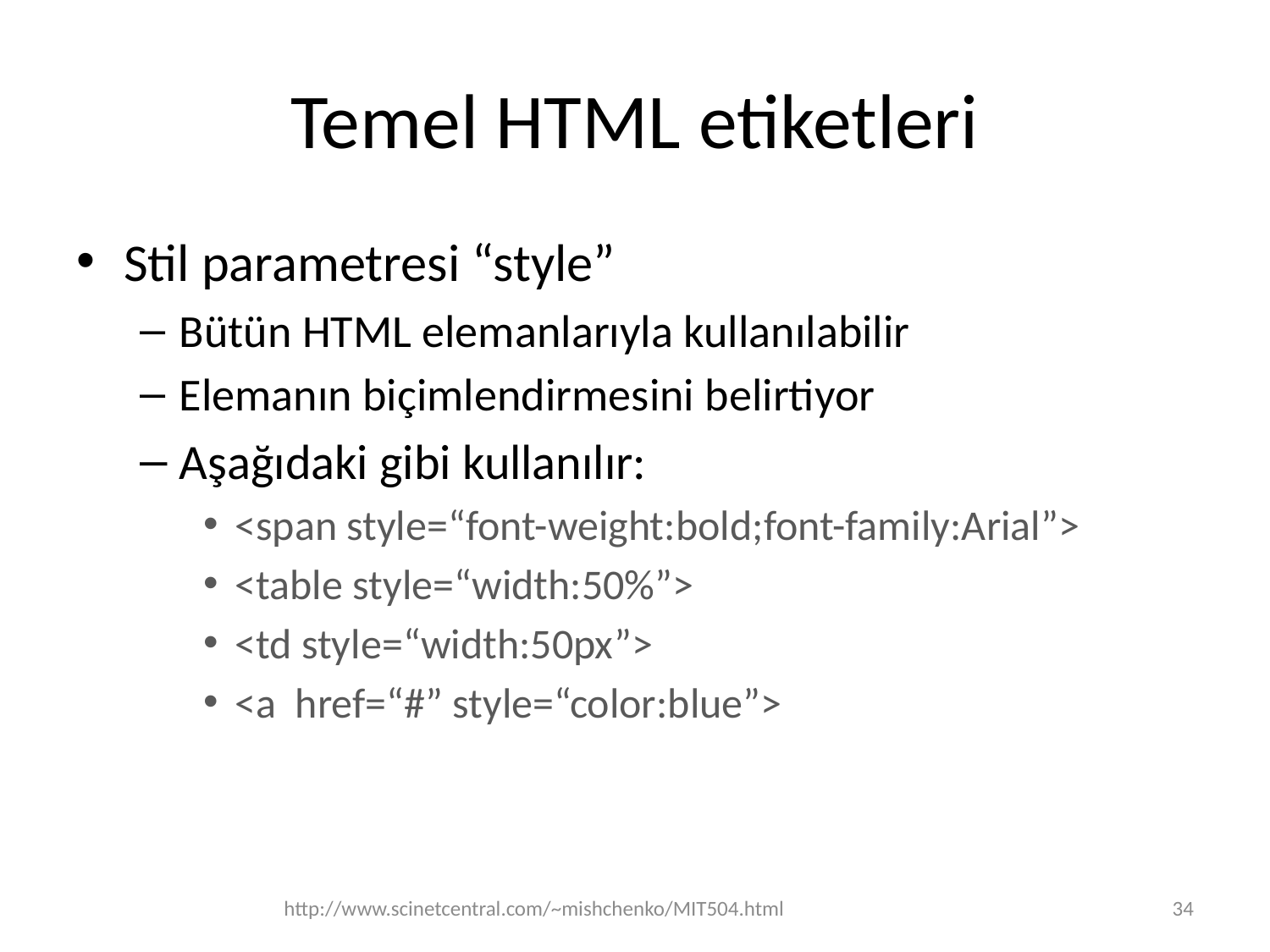

# Temel HTML etiketleri
Stil parametresi “style”
Bütün HTML elemanlarıyla kullanılabilir
Elemanın biçimlendirmesini belirtiyor
Aşağıdaki gibi kullanılır:
<span style=“font-weight:bold;font-family:Arial”>
<table style=“width:50%”>
<td style=“width:50px”>
<a  href=“#” style=“color:blue”>

http://www.scinetcentral.com/~mishchenko/MIT504.html
34